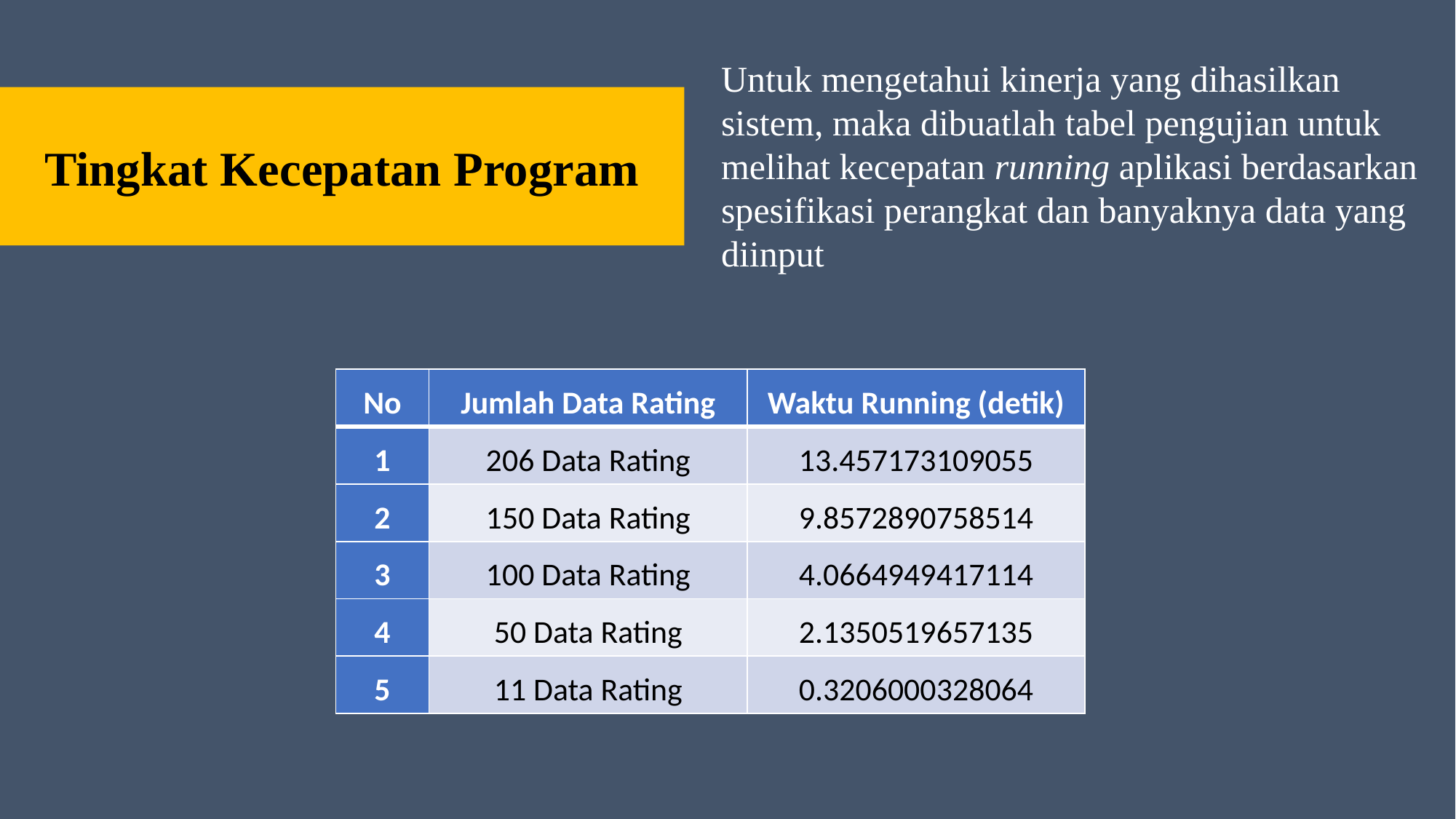

Untuk mengetahui kinerja yang dihasilkan sistem, maka dibuatlah tabel pengujian untuk melihat kecepatan running aplikasi berdasarkan spesifikasi perangkat dan banyaknya data yang diinput
Tingkat Kecepatan Program
| No | Jumlah Data Rating | Waktu Running (detik) |
| --- | --- | --- |
| 1 | 206 Data Rating | 13.457173109055 |
| 2 | 150 Data Rating | 9.8572890758514 |
| 3 | 100 Data Rating | 4.0664949417114 |
| 4 | 50 Data Rating | 2.1350519657135 |
| 5 | 11 Data Rating | 0.3206000328064 |